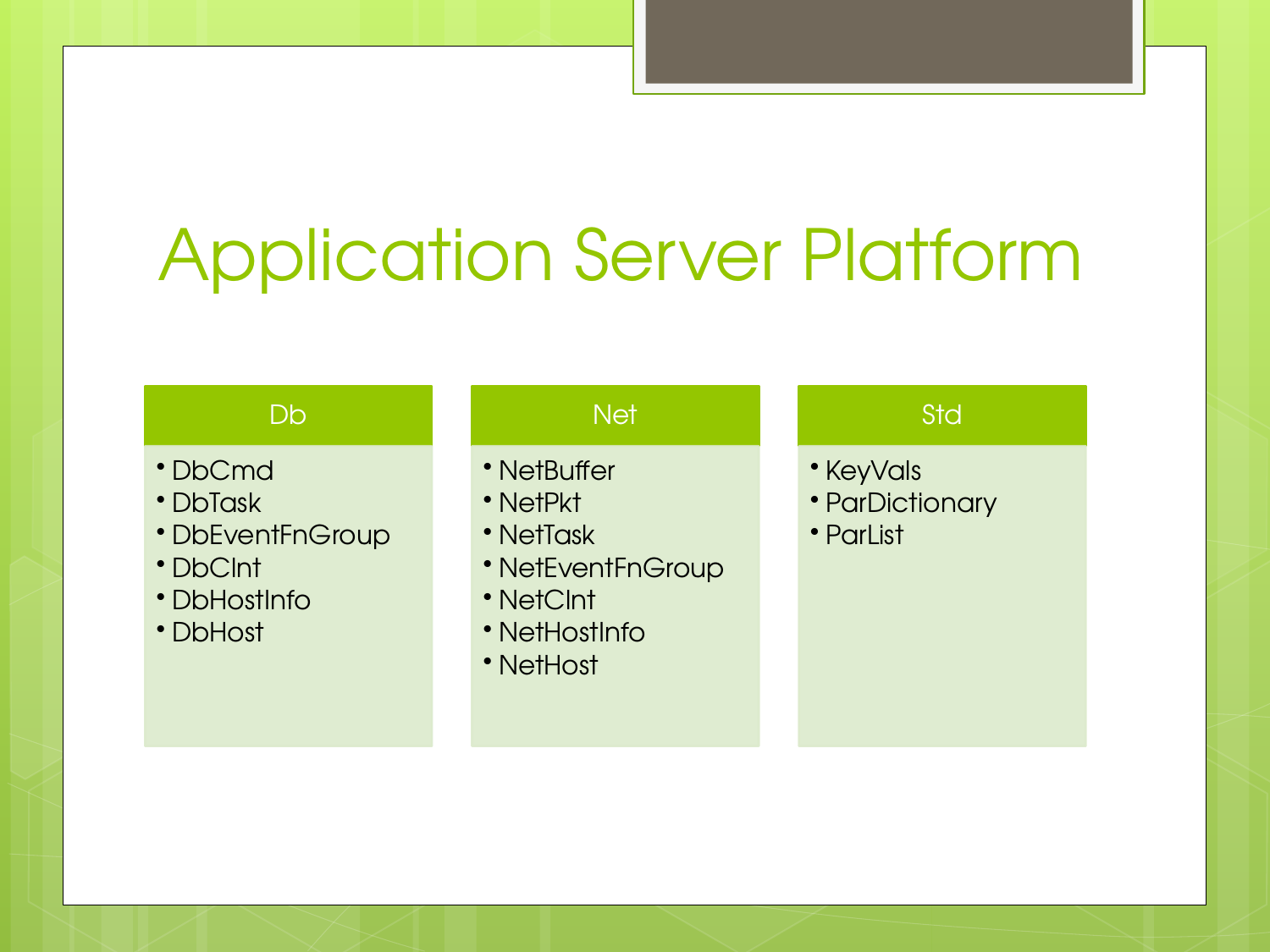

# Application Server Platform
Db
DbCmd
DbTask
DbEventFnGroup
DbClnt
DbHostInfo
DbHost
Net
NetBuffer
NetPkt
NetTask
NetEventFnGroup
NetClnt
NetHostInfo
NetHost

Std
KeyVals
ParDictionary
ParList